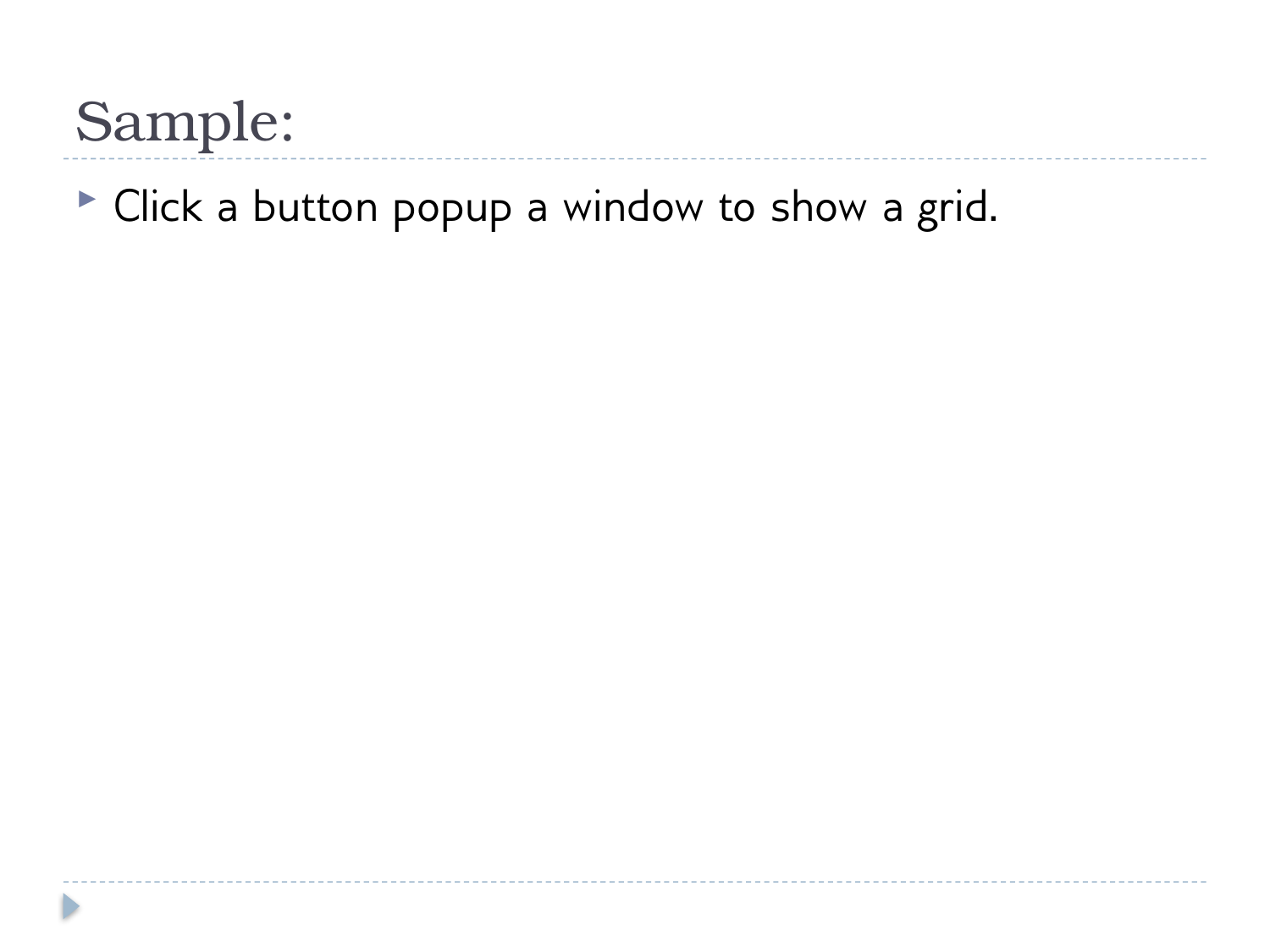

# Sample:
Click a button popup a window to show a grid.